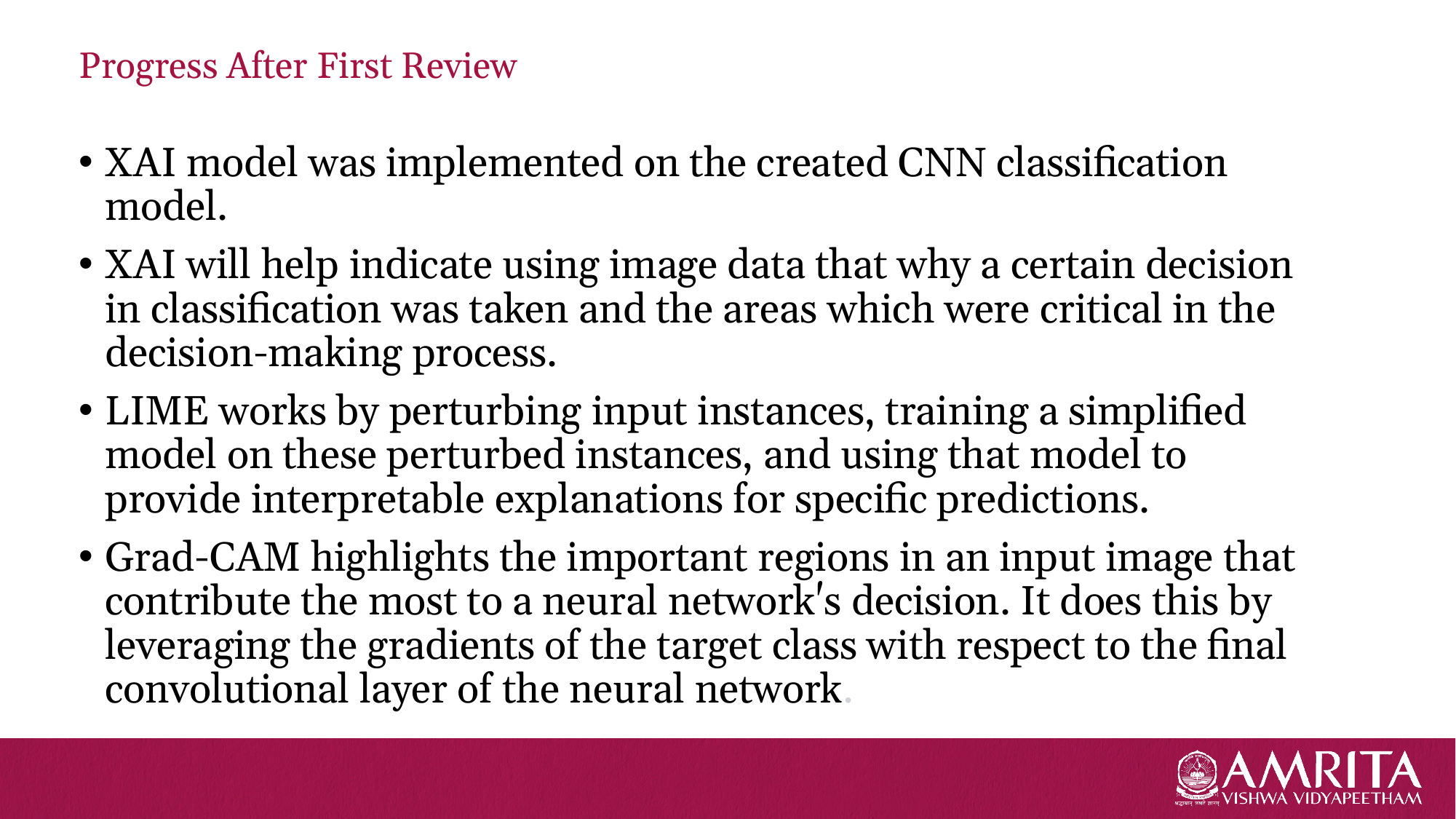

# Progress After First Review
XAI model was implemented on the created CNN classification model.
XAI will help indicate using image data that why a certain decision in classification was taken and the areas which were critical in the decision-making process.
LIME works by perturbing input instances, training a simplified model on these perturbed instances, and using that model to provide interpretable explanations for specific predictions.
Grad-CAM highlights the important regions in an input image that contribute the most to a neural network's decision. It does this by leveraging the gradients of the target class with respect to the final convolutional layer of the neural network.